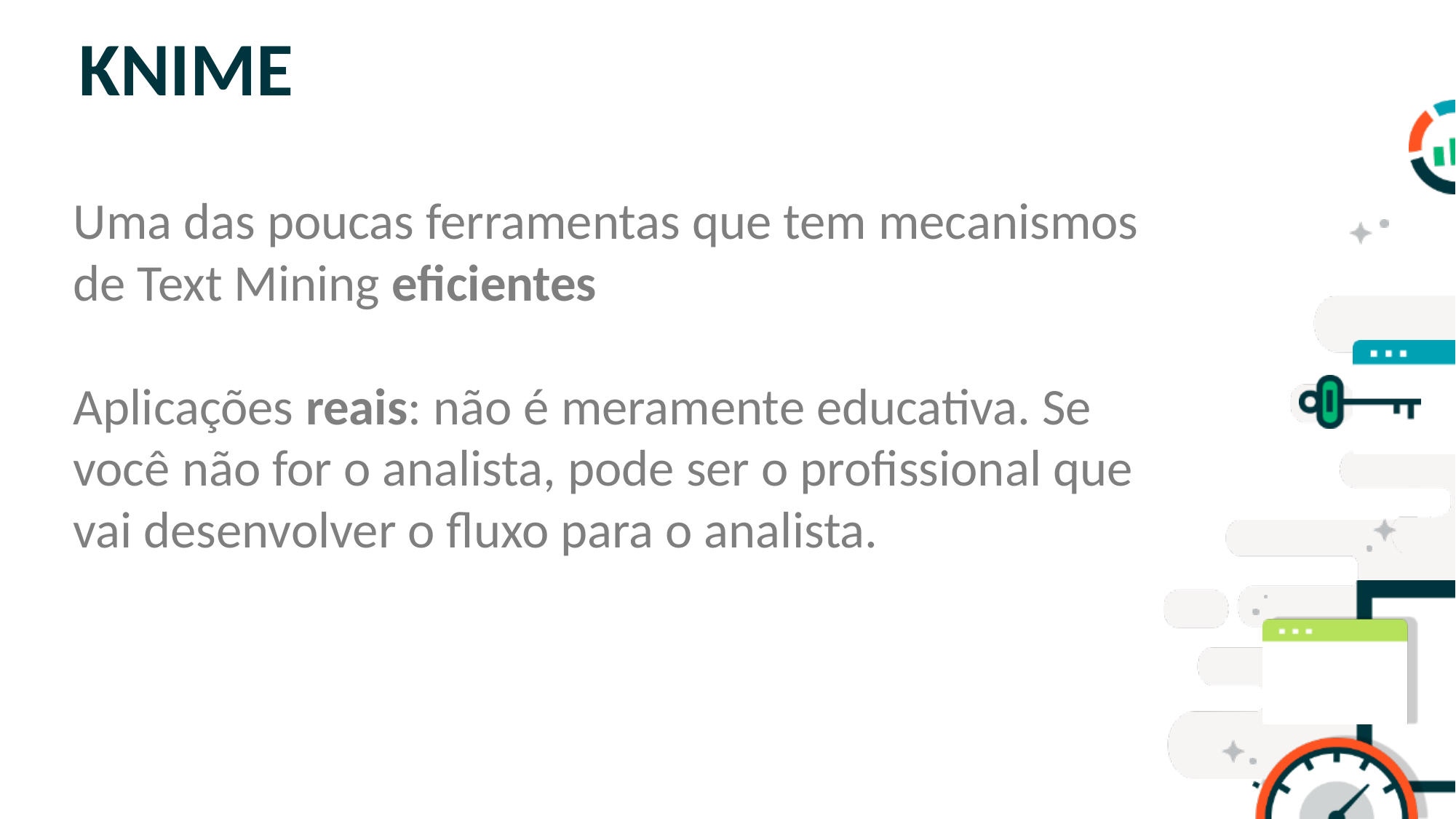

# KNIME
Uma das poucas ferramentas que tem mecanismos de Text Mining eficientes
Aplicações reais: não é meramente educativa. Se você não for o analista, pode ser o profissional que vai desenvolver o fluxo para o analista.
SLIDE PARA TÓPICOS